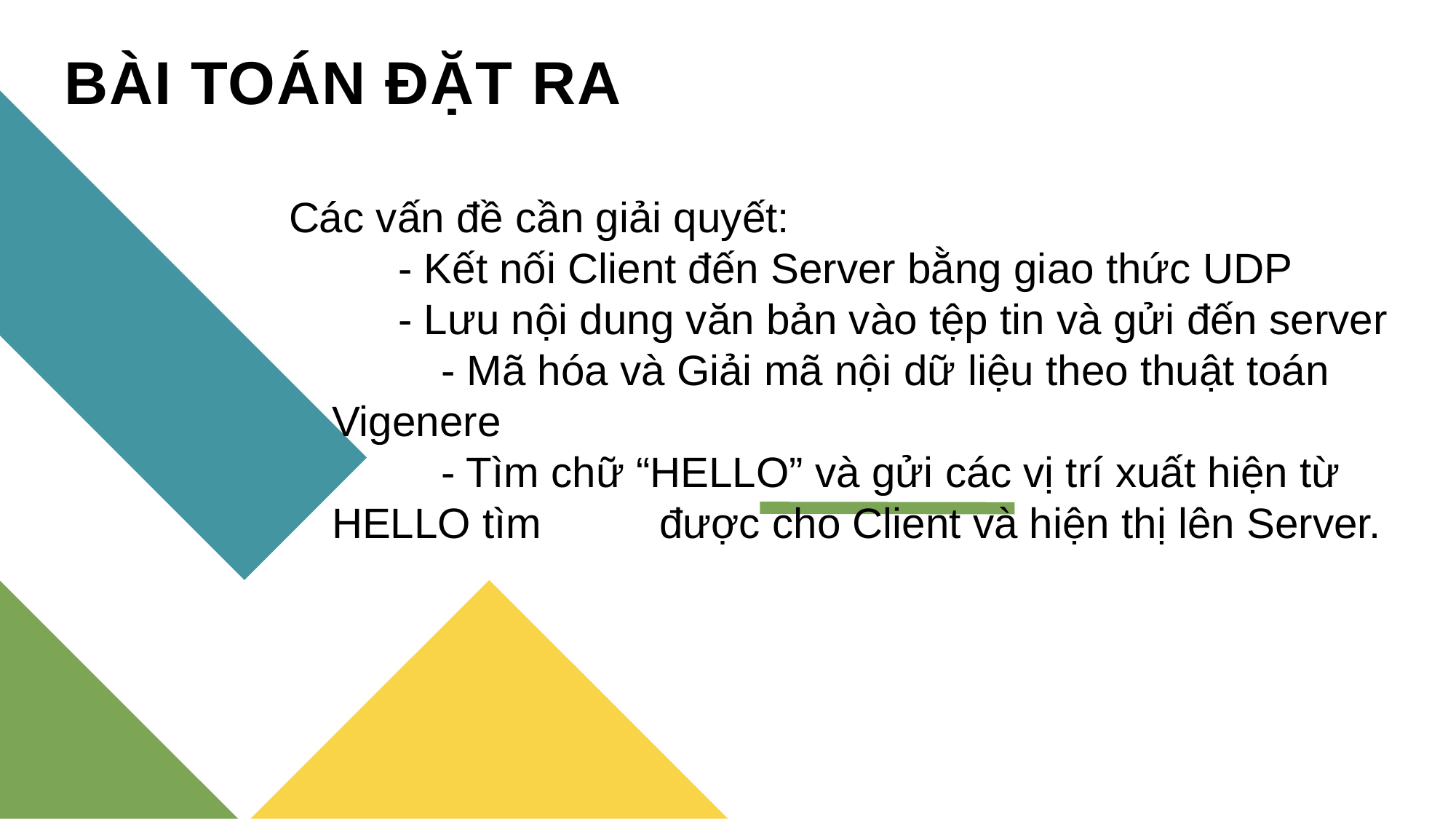

# BÀI TOÁN ĐẶT RA
Các vấn đề cần giải quyết:
	- Kết nối Client đến Server bằng giao thức UDP
	- Lưu nội dung văn bản vào tệp tin và gửi đến server
		- Mã hóa và Giải mã nội dữ liệu theo thuật toán Vigenere
		- Tìm chữ “HELLO” và gửi các vị trí xuất hiện từ HELLO tìm 	được cho Client và hiện thị lên Server.